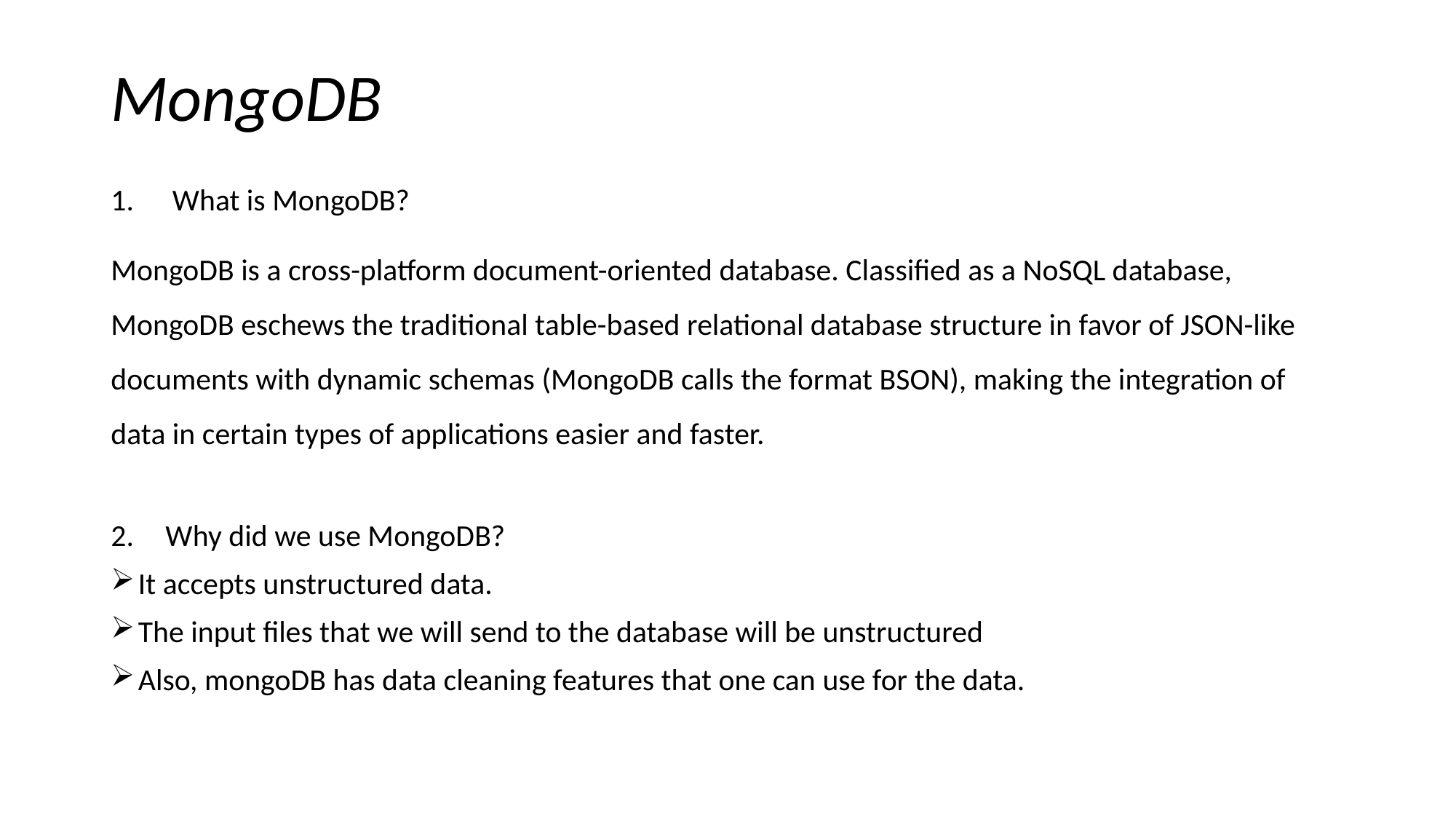

# MongoDB
What is MongoDB?
MongoDB is a cross-platform document-oriented database. Classified as a NoSQL database, MongoDB eschews the traditional table-based relational database structure in favor of JSON-like documents with dynamic schemas (MongoDB calls the format BSON), making the integration of data in certain types of applications easier and faster.
Why did we use MongoDB?
It accepts unstructured data.
The input files that we will send to the database will be unstructured
Also, mongoDB has data cleaning features that one can use for the data.